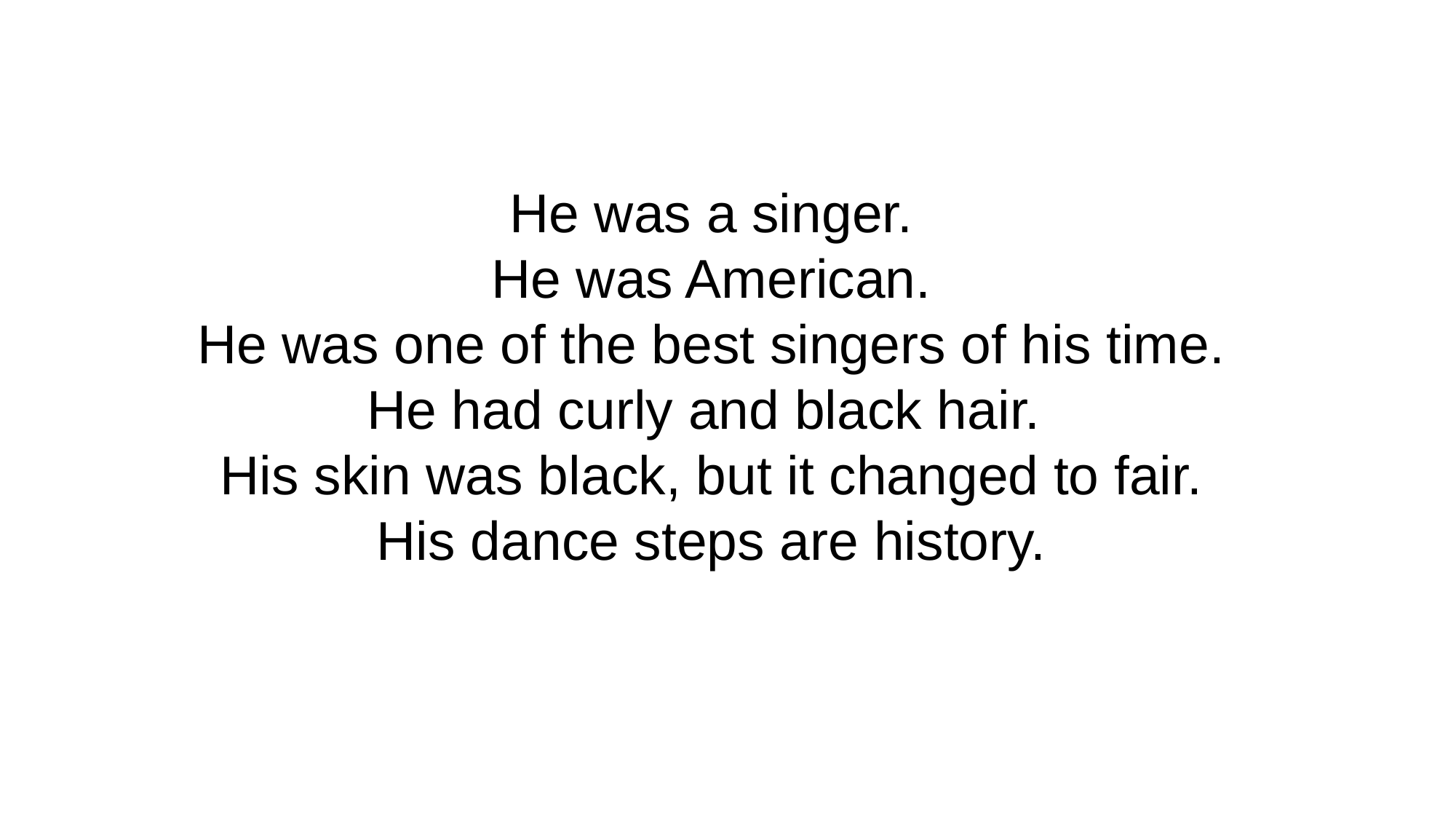

He was a singer.
He was American.
He was one of the best singers of his time.
He had curly and black hair.
His skin was black, but it changed to fair.
His dance steps are history.